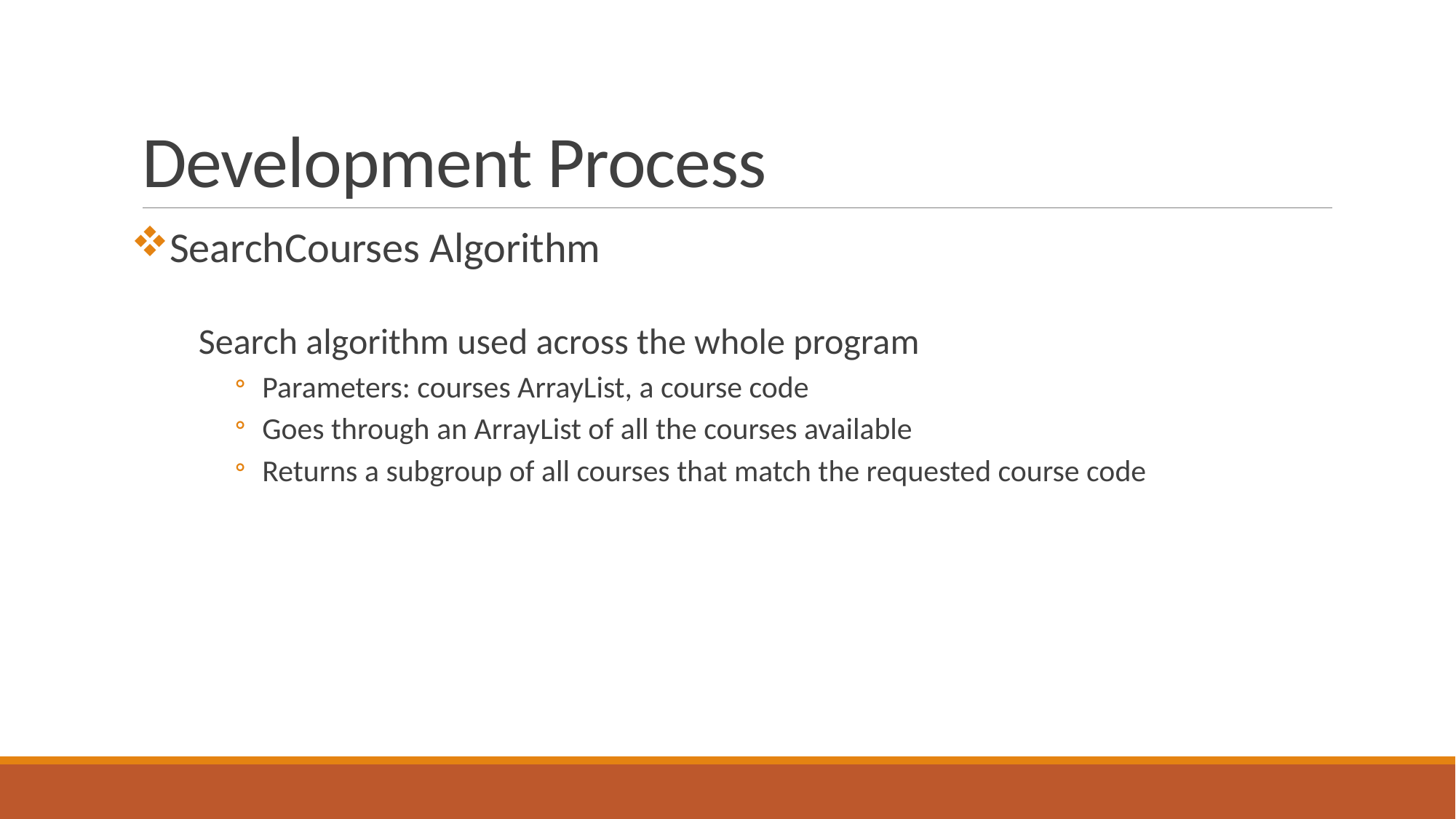

# Development Process
SearchCourses Algorithm

Search algorithm used across the whole program
Parameters: courses ArrayList, a course code
Goes through an ArrayList of all the courses available
Returns a subgroup of all courses that match the requested course code